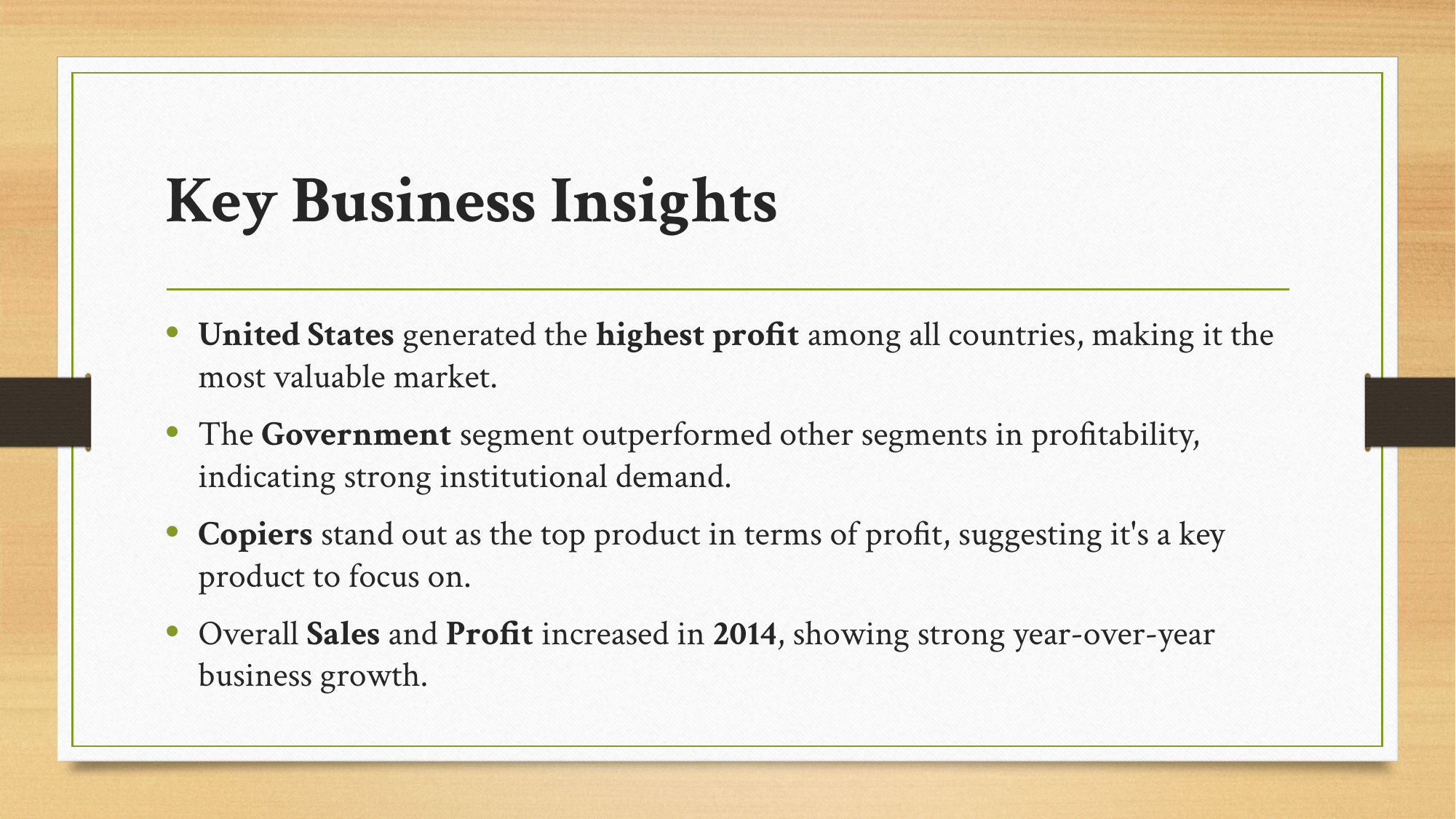

# Key Business Insights
United States generated the highest profit among all countries, making it the most valuable market.
The Government segment outperformed other segments in profitability, indicating strong institutional demand.
Copiers stand out as the top product in terms of profit, suggesting it's a key product to focus on.
Overall Sales and Profit increased in 2014, showing strong year-over-year business growth.